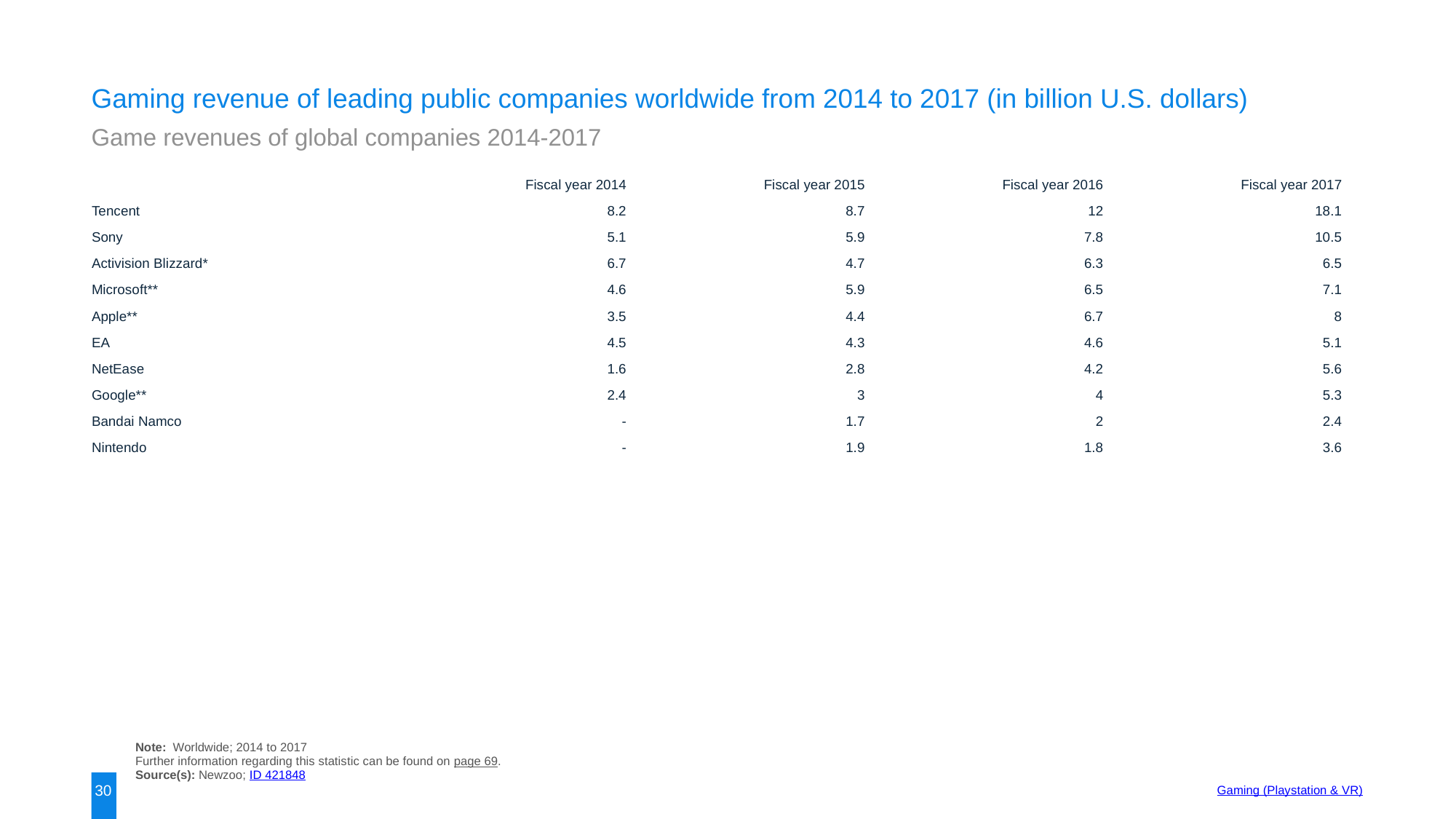

Gaming revenue of leading public companies worldwide from 2014 to 2017 (in billion U.S. dollars)
Game revenues of global companies 2014-2017
|  | Fiscal year 2014 | Fiscal year 2015 | Fiscal year 2016 | Fiscal year 2017 |
| --- | --- | --- | --- | --- |
| Tencent | 8.2 | 8.7 | 12 | 18.1 |
| Sony | 5.1 | 5.9 | 7.8 | 10.5 |
| Activision Blizzard\* | 6.7 | 4.7 | 6.3 | 6.5 |
| Microsoft\*\* | 4.6 | 5.9 | 6.5 | 7.1 |
| Apple\*\* | 3.5 | 4.4 | 6.7 | 8 |
| EA | 4.5 | 4.3 | 4.6 | 5.1 |
| NetEase | 1.6 | 2.8 | 4.2 | 5.6 |
| Google\*\* | 2.4 | 3 | 4 | 5.3 |
| Bandai Namco | - | 1.7 | 2 | 2.4 |
| Nintendo | - | 1.9 | 1.8 | 3.6 |
Note:  Worldwide; 2014 to 2017
Further information regarding this statistic can be found on page 69.
Source(s): Newzoo; ID 421848

30
Gaming (Playstation & VR)